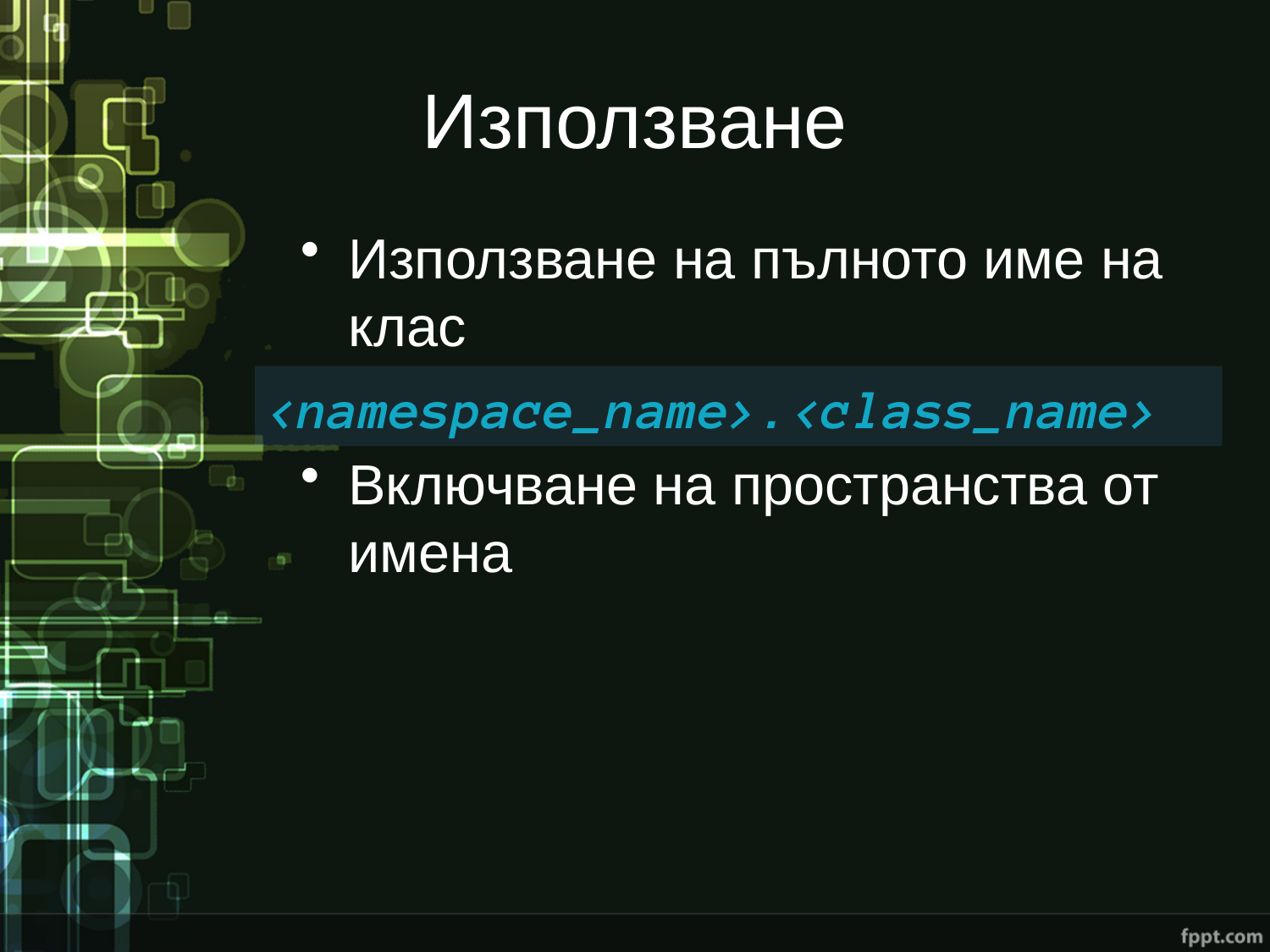

# Използване
Използване на пълното име на клас

Включване на пространства от имена
<namespace_name>.<class_name>